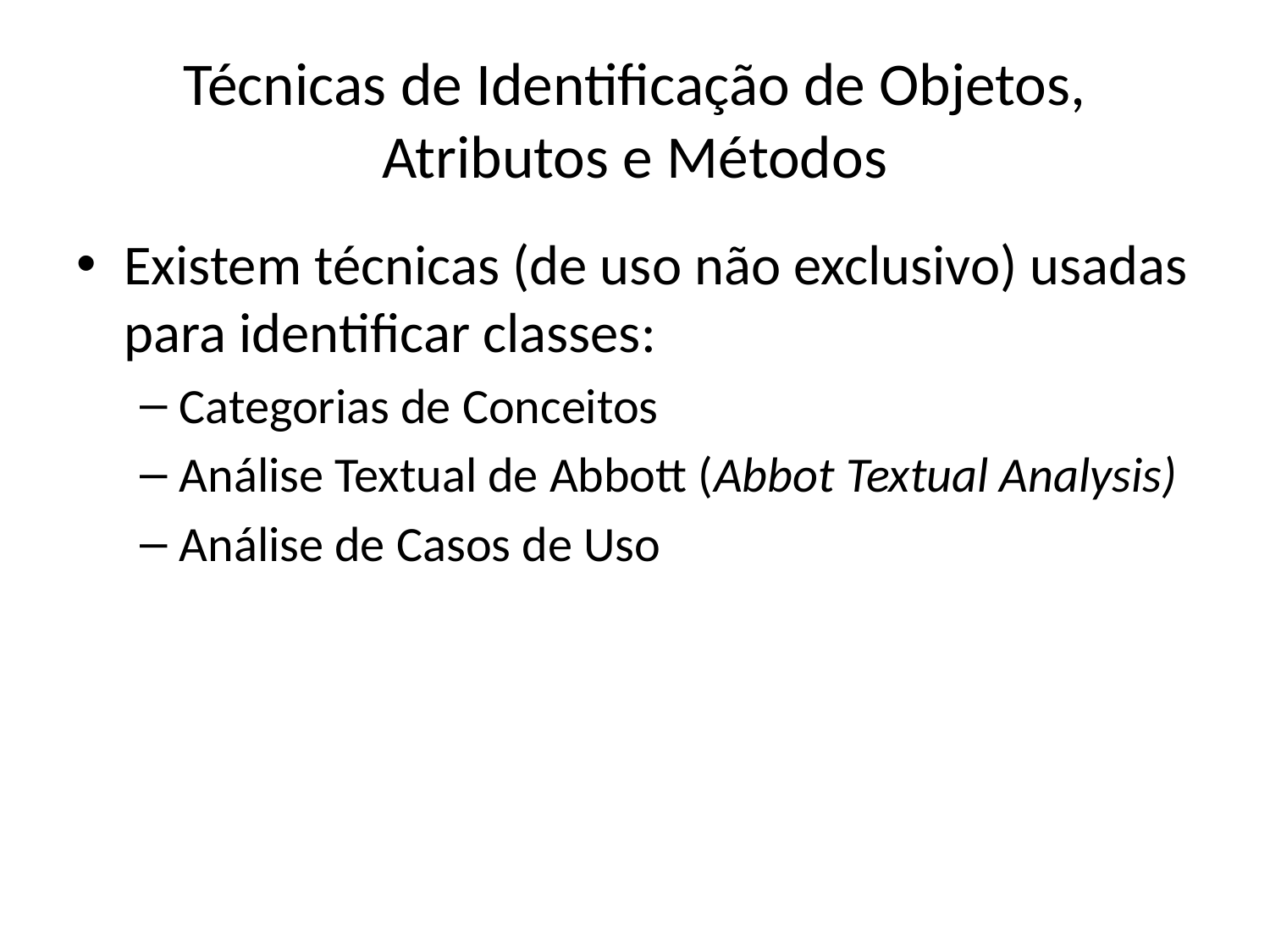

# Técnicas de Identificação de Objetos, Atributos e Métodos
Existem técnicas (de uso não exclusivo) usadas para identificar classes:
Categorias de Conceitos
Análise Textual de Abbott (Abbot Textual Analysis)
Análise de Casos de Uso